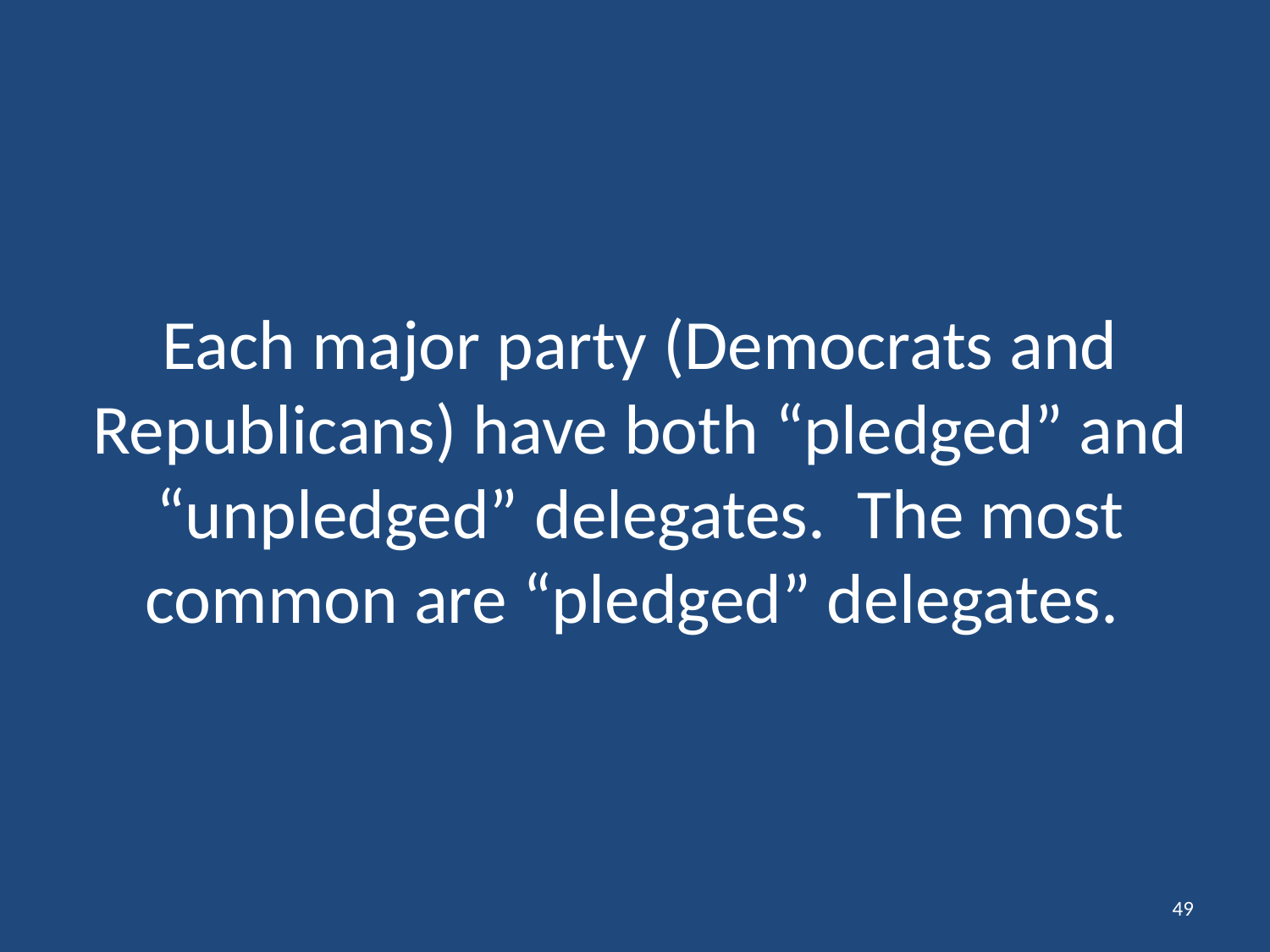

# Each major party (Democrats and Republicans) have both “pledged” and “unpledged” delegates.  The most common are “pledged” delegates.
49